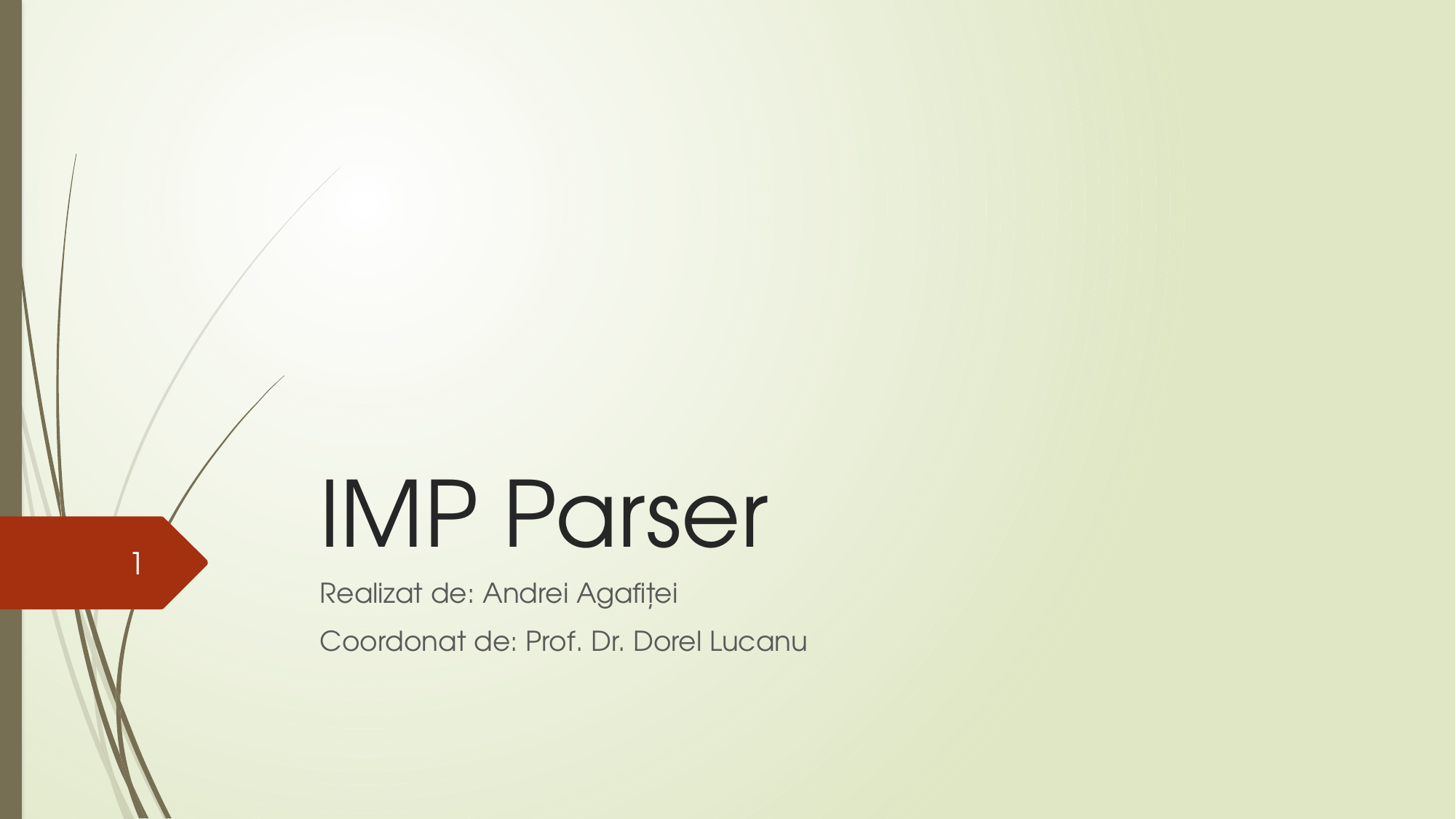

# IMP Parser
1
Realizat de: Andrei Agafiței
Coordonat de: Prof. Dr. Dorel Lucanu